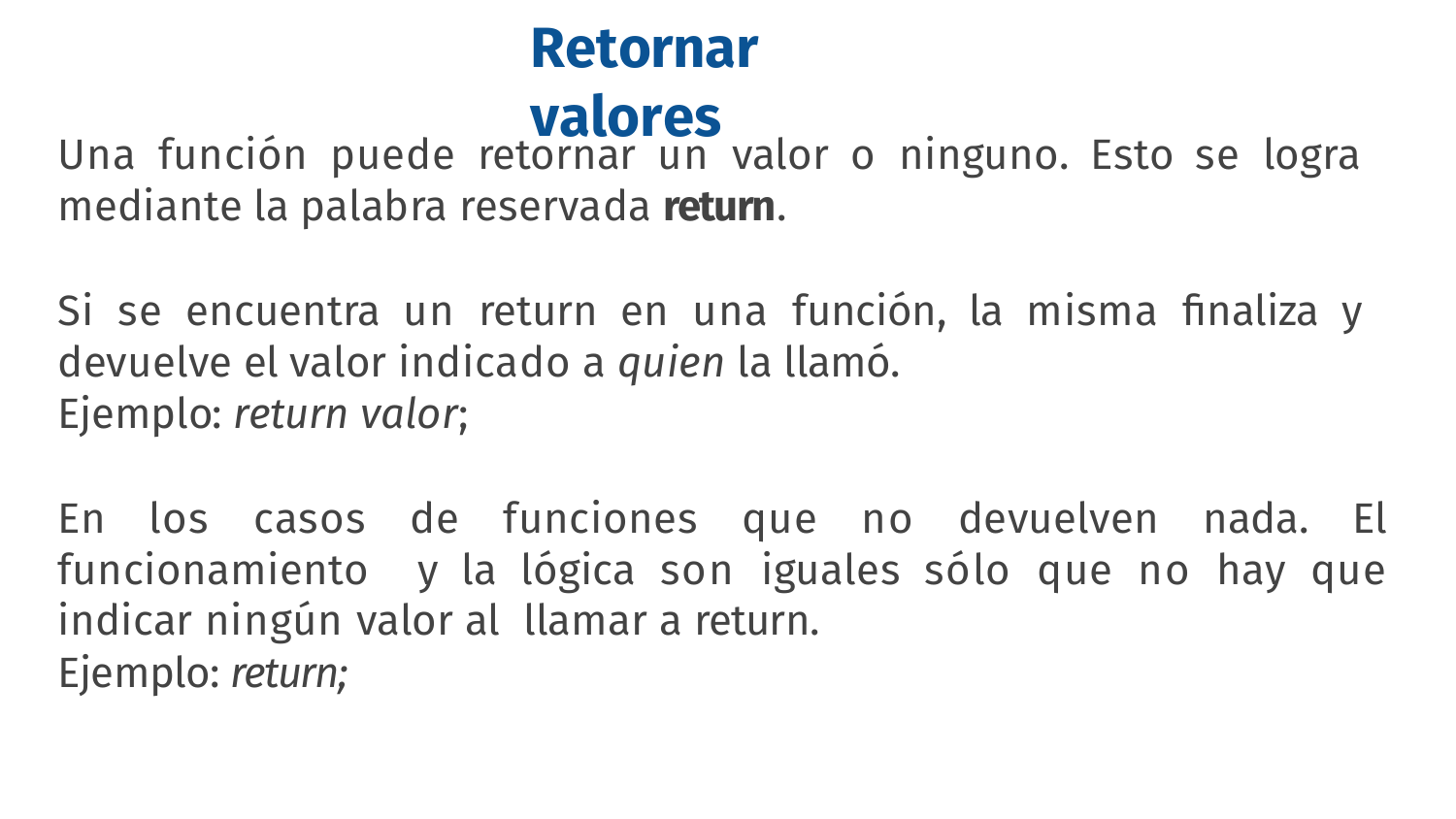

# Retornar valores
Una función puede retornar un valor o ninguno. Esto se logra  mediante la palabra reservada return.

Si se encuentra un return en una función, la misma ﬁnaliza y  devuelve el valor indicado a quien la llamó.
Ejemplo: return valor;

En los casos de funciones que no devuelven nada. El funcionamiento  y la lógica son iguales sólo que no hay que indicar ningún valor al  llamar a return.
Ejemplo: return;